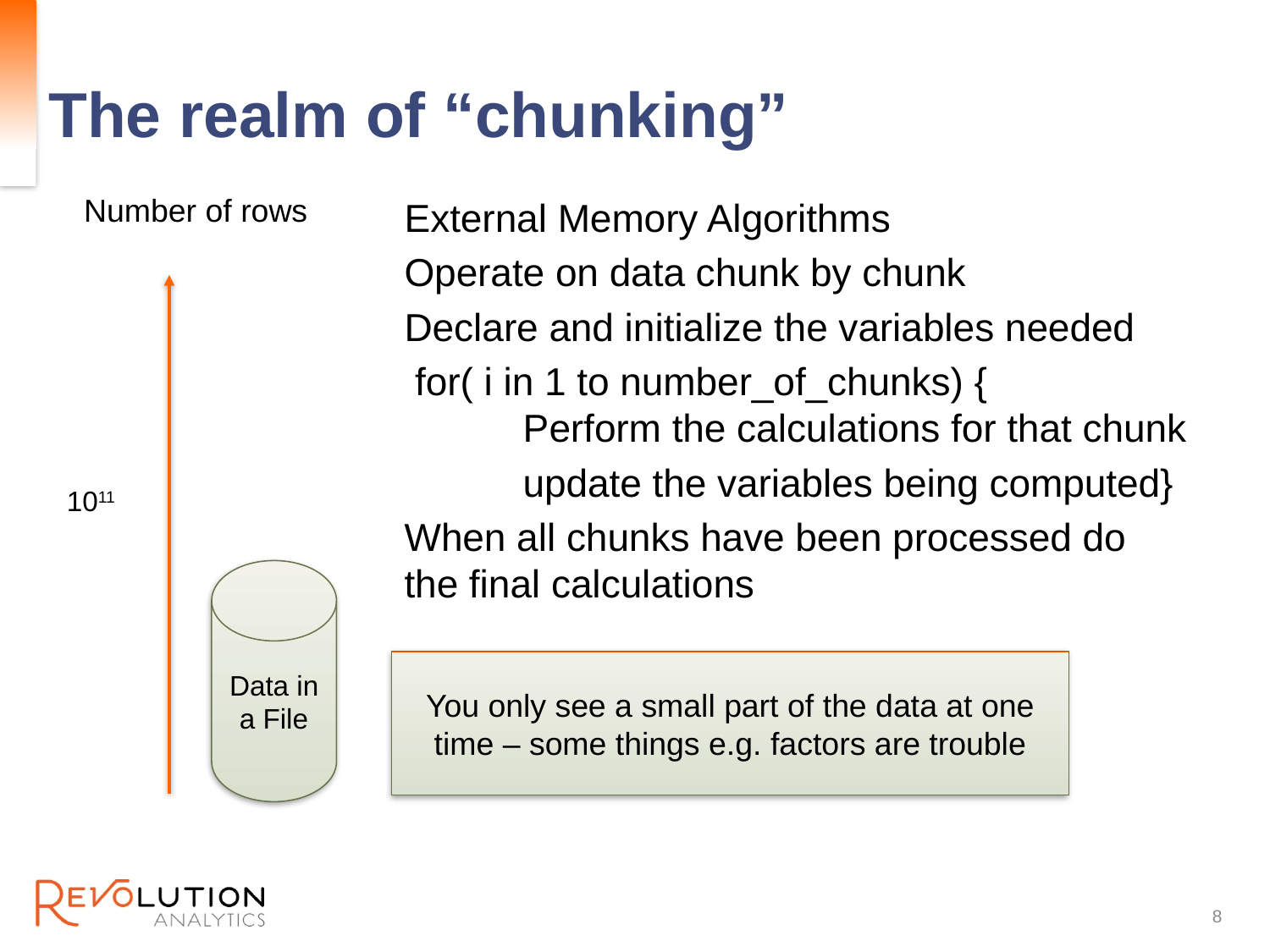

# The realm of “chunking”
Number of rows
1011
External Memory Algorithms
Operate on data chunk by chunk
Declare and initialize the variables needed
 for( i in 1 to number_of_chunks) {
           Perform the calculations for that chunk
           update the variables being computed}
When all chunks have been processed do the final calculations

Data in a File
You only see a small part of the data at one time – some things e.g. factors are trouble
8